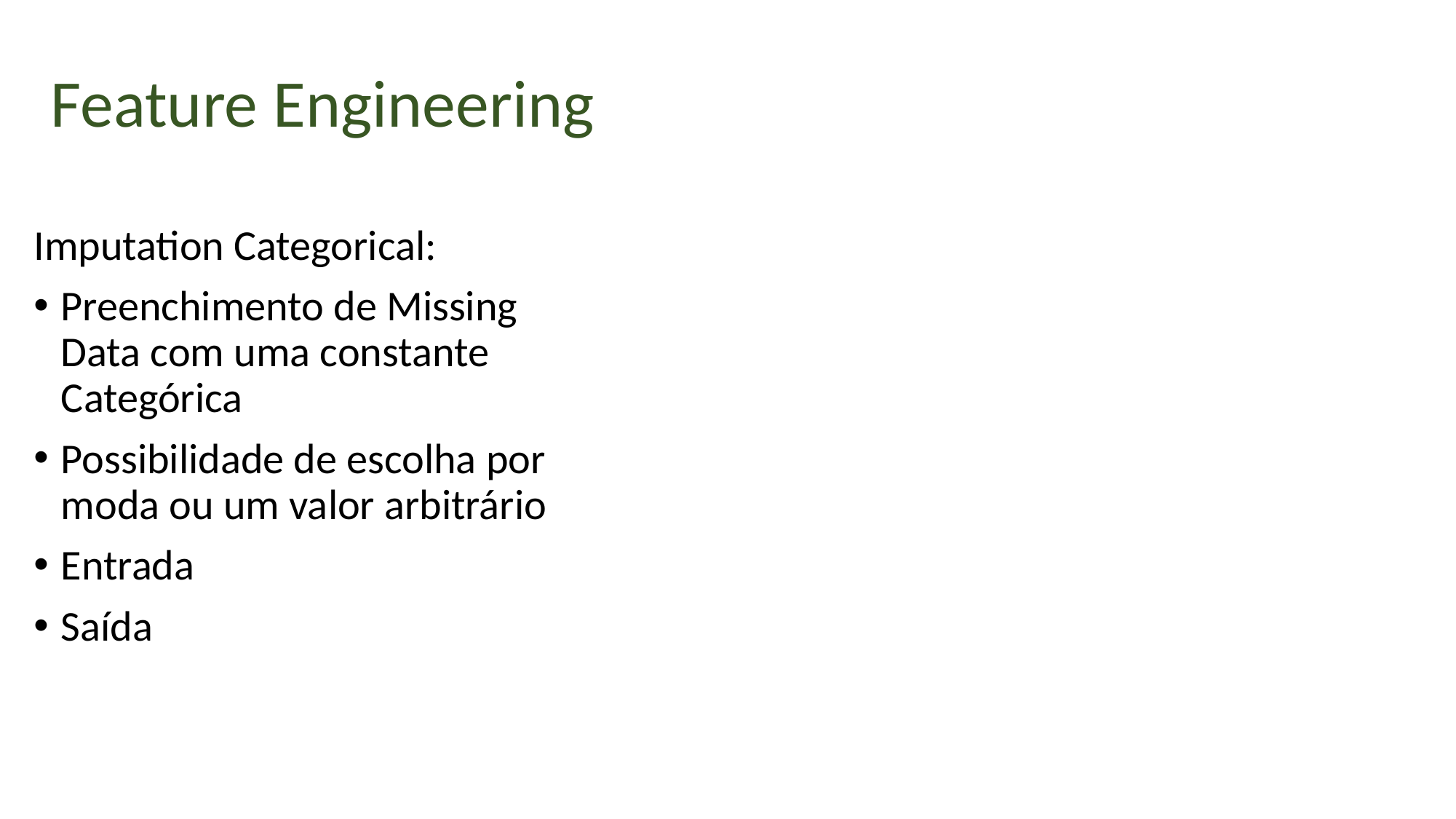

# Feature Engineering
Imputation Categorical:
Preenchimento de Missing Data com uma constante Categórica
Possibilidade de escolha por moda ou um valor arbitrário
Entrada
Saída